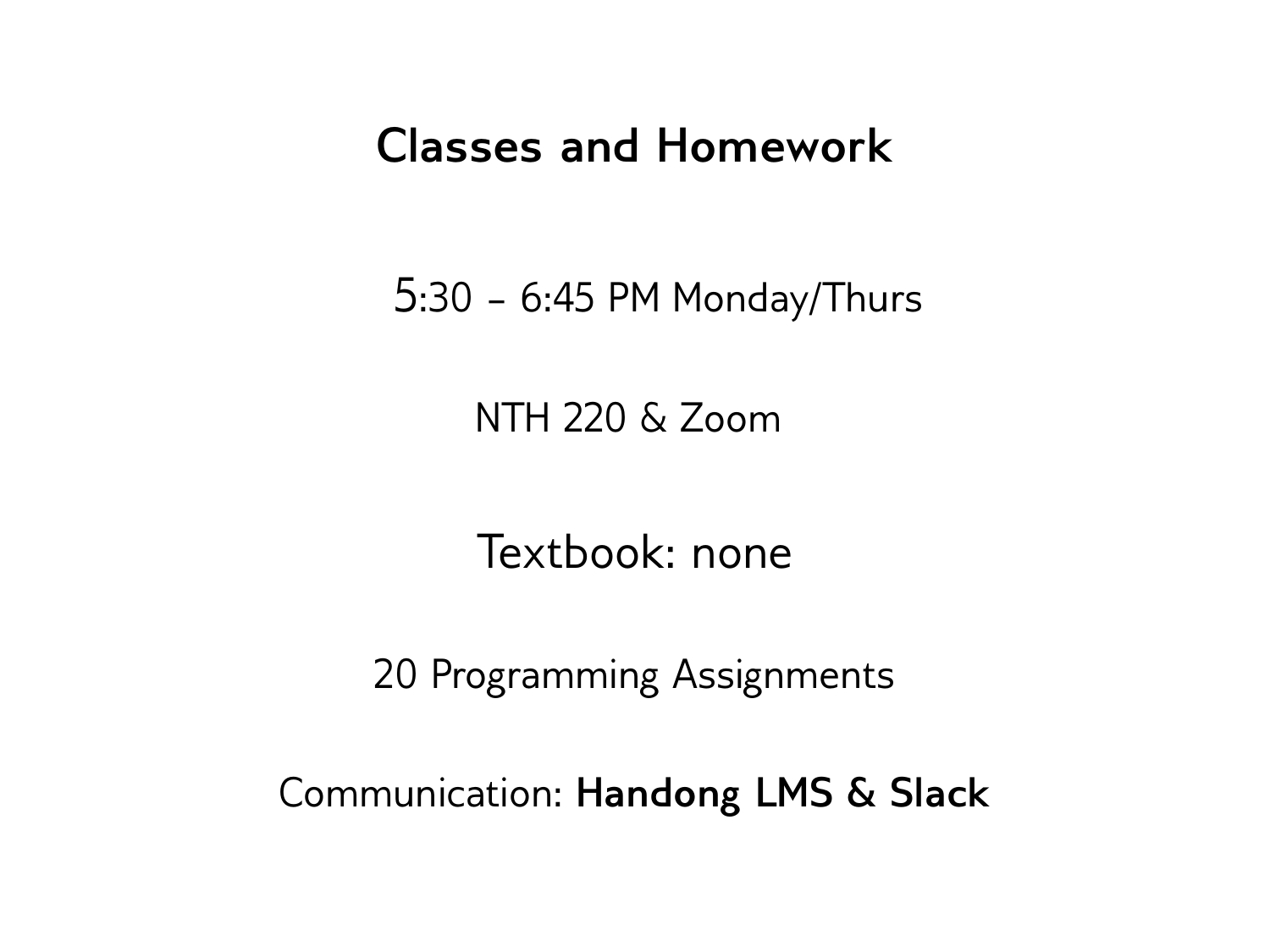

# Classes and Homework
	5:30 – 6:45 PM Monday/Thurs

NTH 220 & Zoom

Textbook: none

20 Programming Assignments

Communication: Handong LMS & Slack